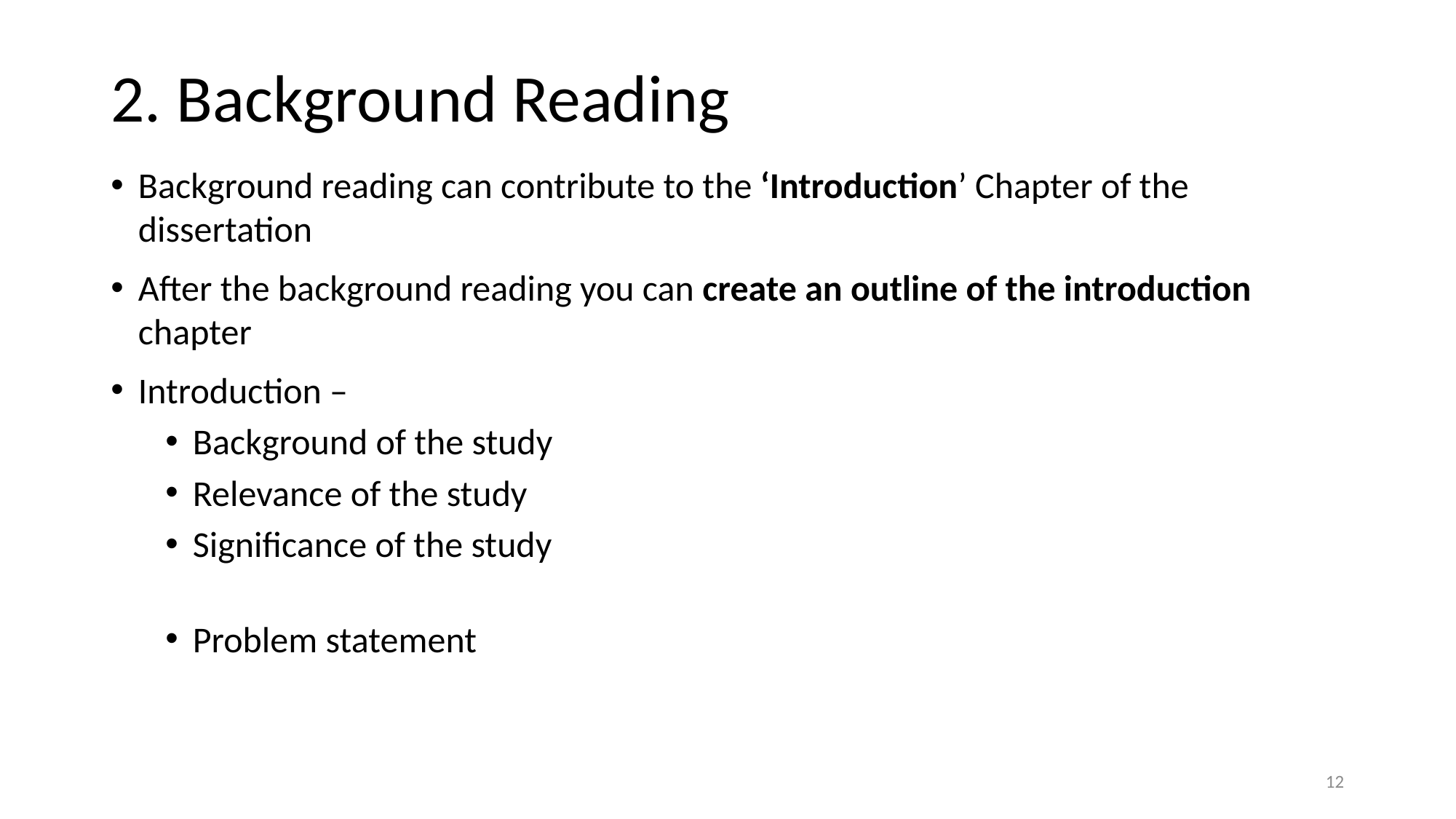

# 2. Background Reading
Background reading can contribute to the ‘Introduction’ Chapter of the dissertation
After the background reading you can create an outline of the introduction chapter
Introduction –
Background of the study
Relevance of the study
Significance of the study
Problem statement
12